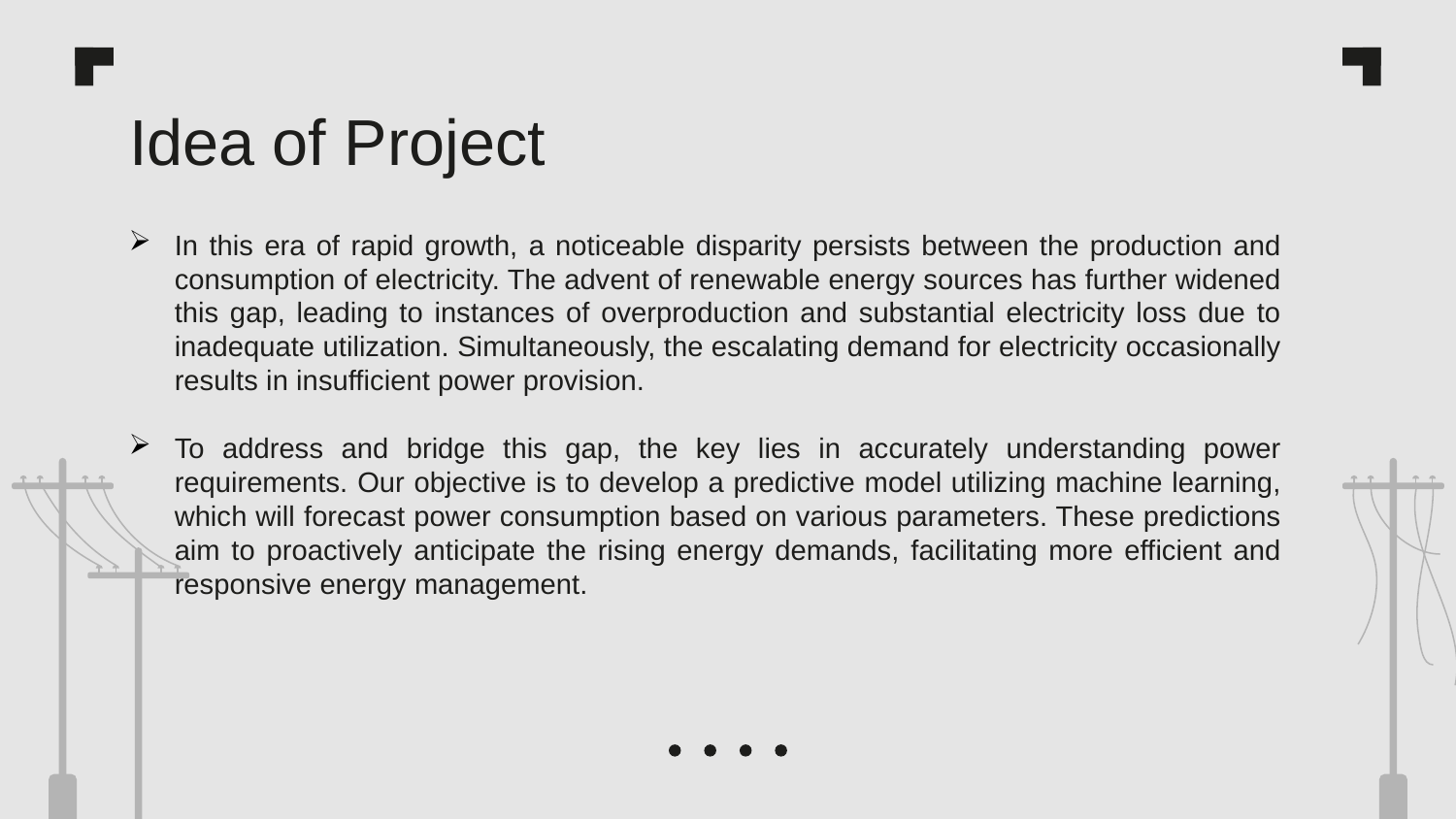

# Idea of Project
In this era of rapid growth, a noticeable disparity persists between the production and consumption of electricity. The advent of renewable energy sources has further widened this gap, leading to instances of overproduction and substantial electricity loss due to inadequate utilization. Simultaneously, the escalating demand for electricity occasionally results in insufficient power provision.

To address and bridge this gap, the key lies in accurately understanding power requirements. Our objective is to develop a predictive model utilizing machine learning, which will forecast power consumption based on various parameters. These predictions aim to proactively anticipate the rising energy demands, facilitating more efficient and responsive energy management.